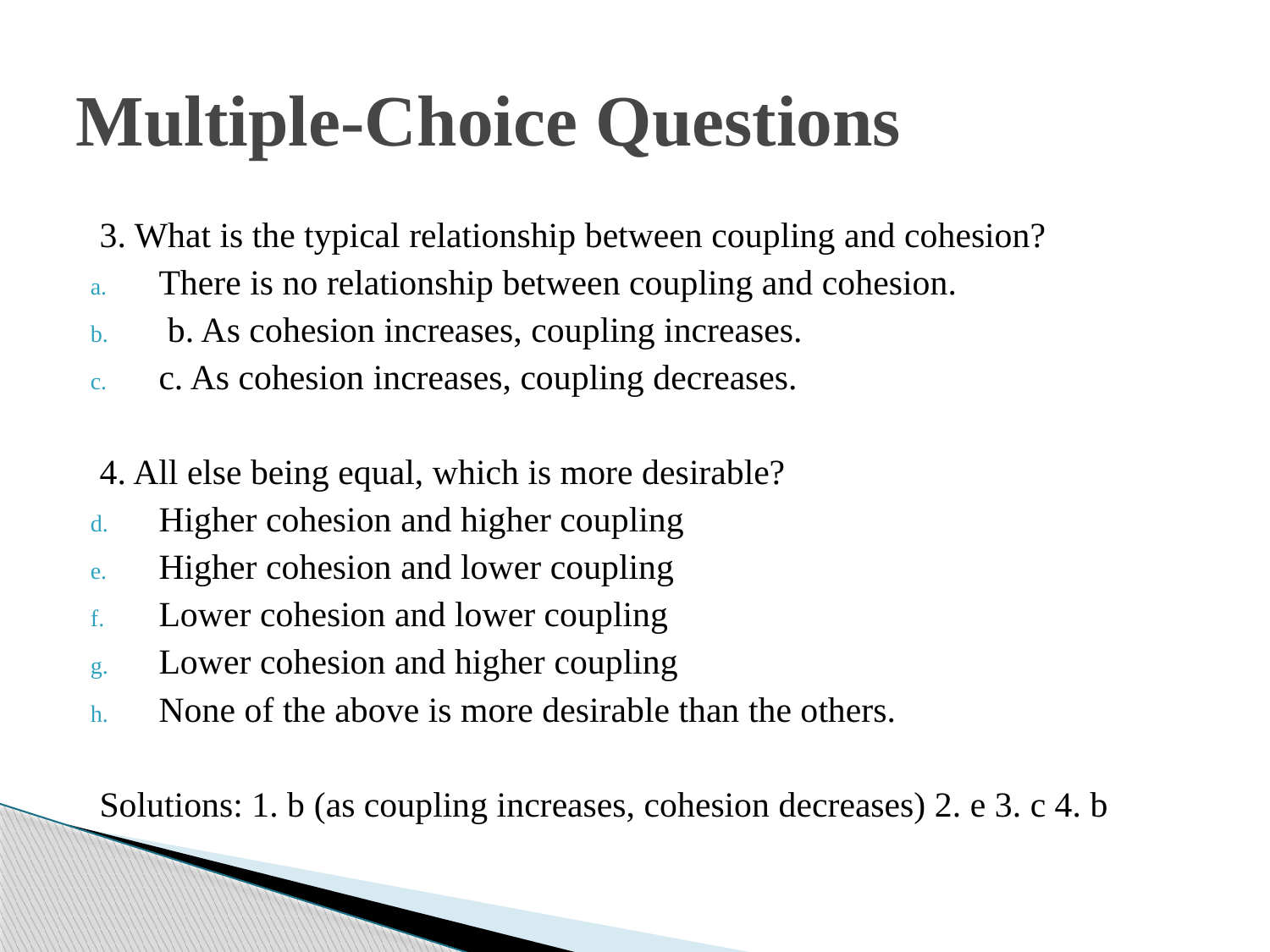

# Multiple-Choice Questions
 3. What is the typical relationship between coupling and cohesion?
There is no relationship between coupling and cohesion.
 b. As cohesion increases, coupling increases.
c. As cohesion increases, coupling decreases.

 4. All else being equal, which is more desirable?
Higher cohesion and higher coupling
Higher cohesion and lower coupling
Lower cohesion and lower coupling
Lower cohesion and higher coupling
None of the above is more desirable than the others.

 Solutions: 1. b (as coupling increases, cohesion decreases) 2. e 3. c 4. b